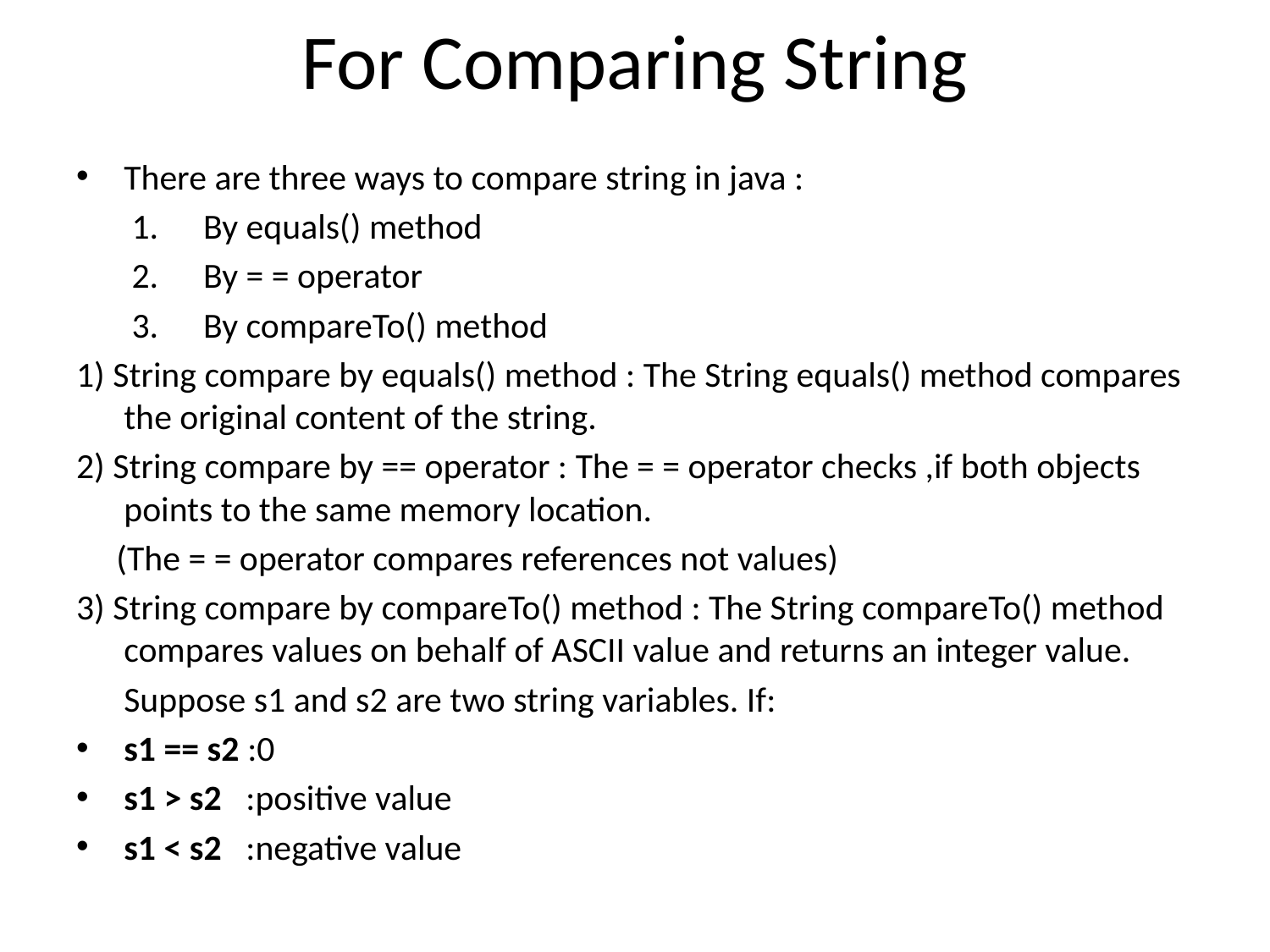

# For Comparing String
There are three ways to compare string in java :
By equals() method
By = = operator
By compareTo() method
1) String compare by equals() method : The String equals() method compares the original content of the string.
2) String compare by == operator : The = = operator checks ,if both objects points to the same memory location.
     (The = = operator compares references not values)
3) String compare by compareTo() method : The String compareTo() method compares values on behalf of ASCII value and returns an integer value.
	Suppose s1 and s2 are two string variables. If:
s1 == s2 :0
s1 > s2   :positive value
s1 < s2   :negative value